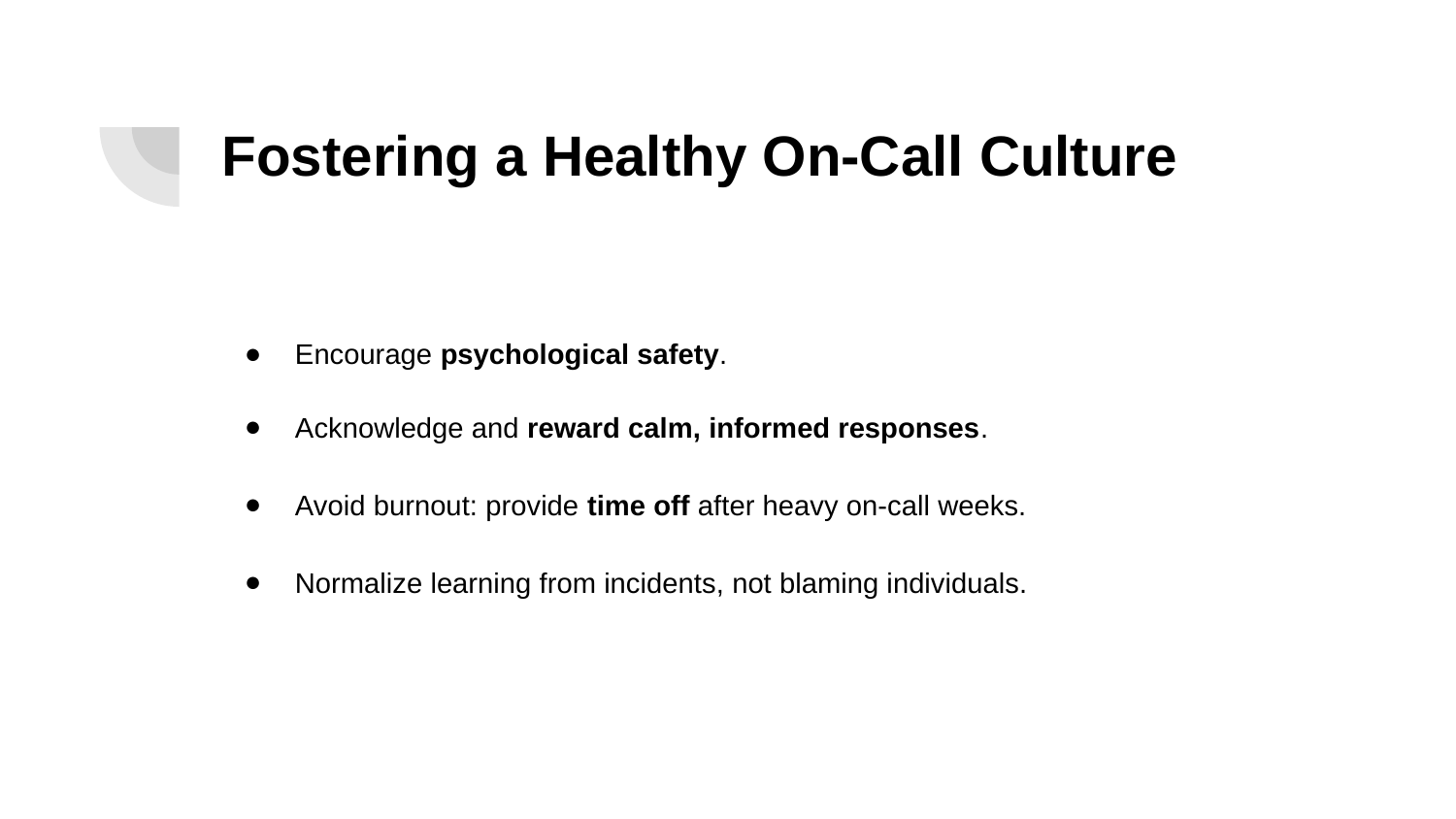

# Fostering a Healthy On-Call Culture
Encourage psychological safety.
Acknowledge and reward calm, informed responses.
Avoid burnout: provide time off after heavy on-call weeks.
Normalize learning from incidents, not blaming individuals.